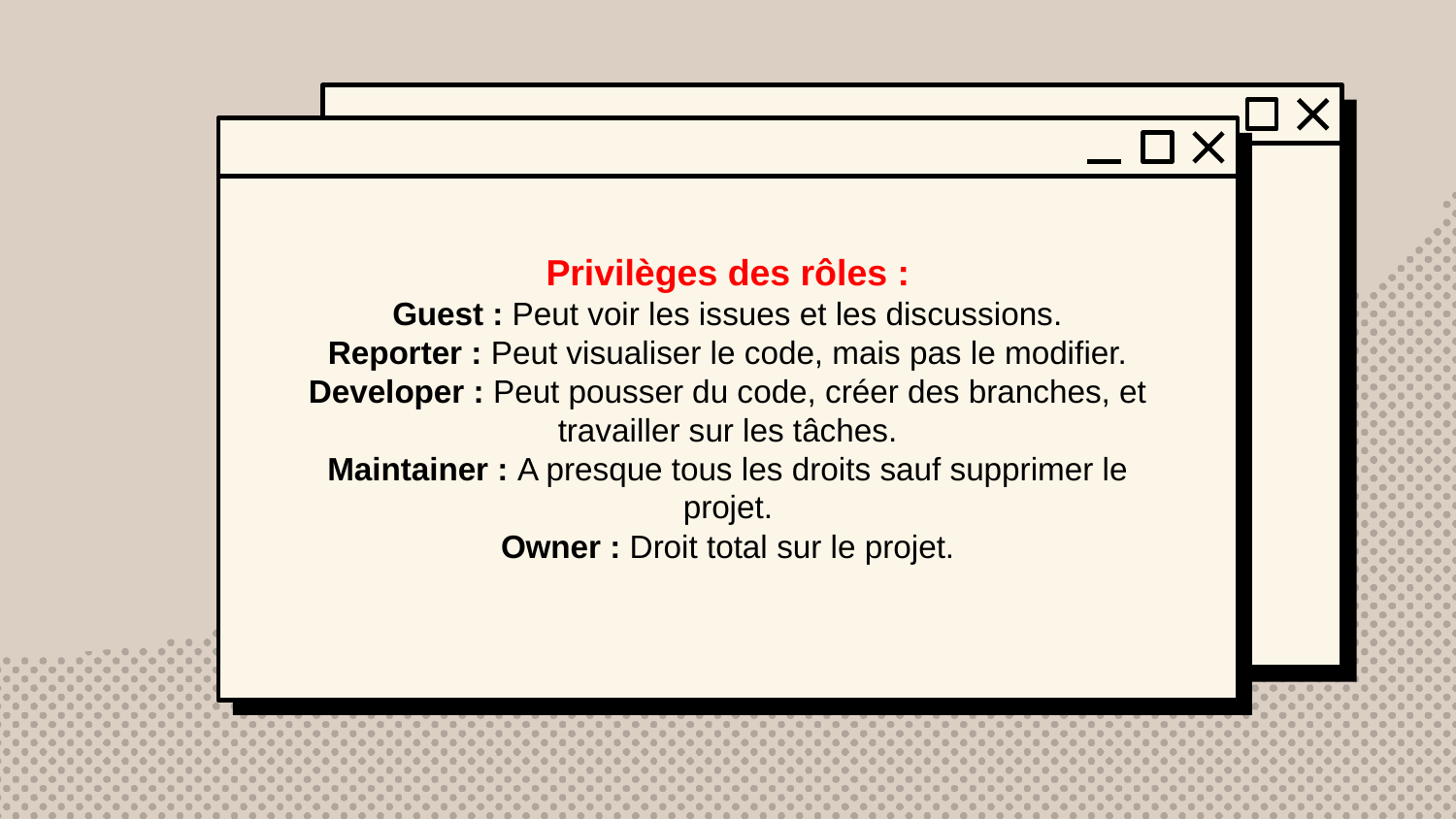

# Privilèges des rôles : Guest : Peut voir les issues et les discussions. Reporter : Peut visualiser le code, mais pas le modifier. Developer : Peut pousser du code, créer des branches, et travailler sur les tâches. Maintainer : A presque tous les droits sauf supprimer le projet. Owner : Droit total sur le projet.